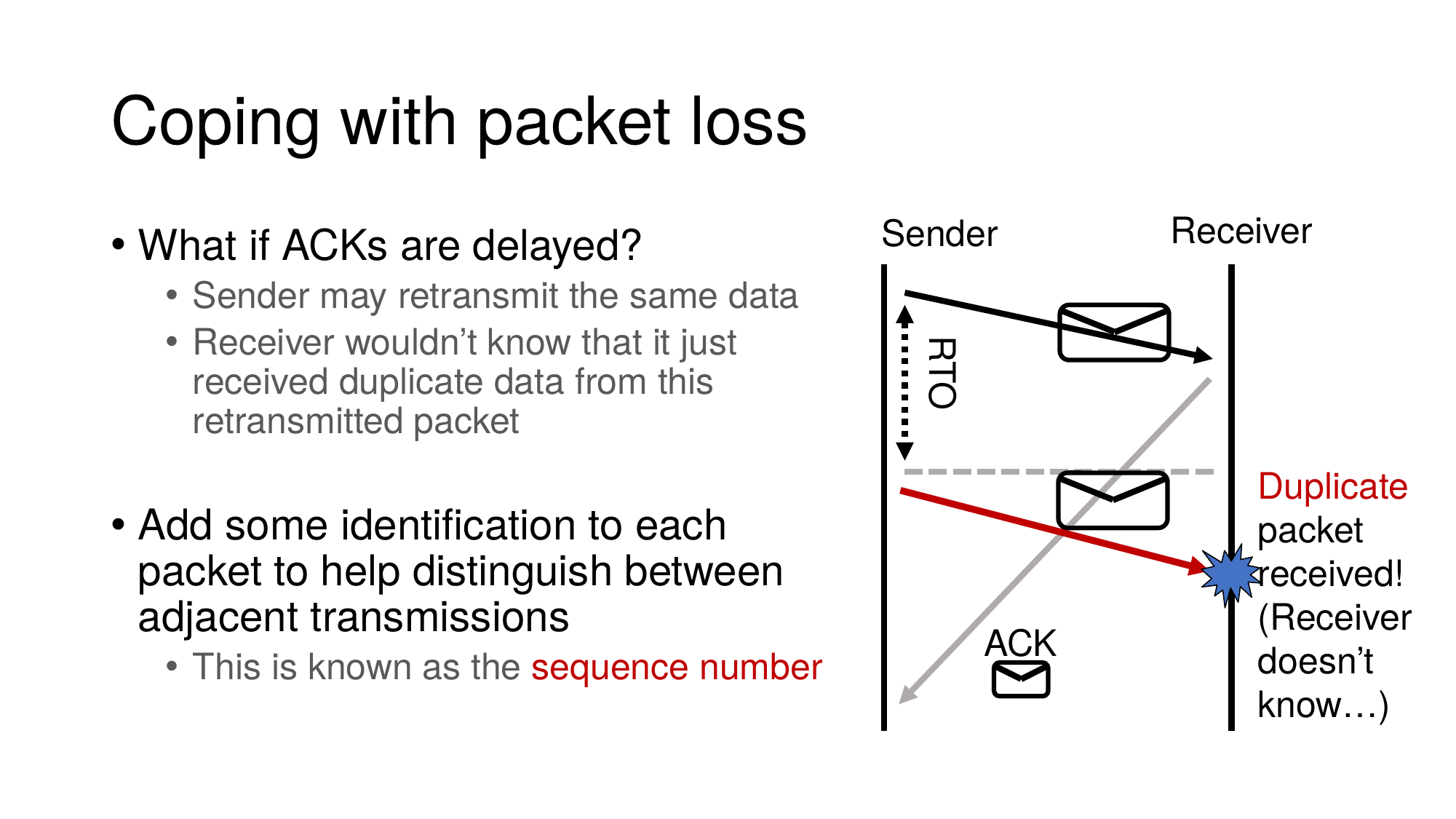

# Coping with packet loss
Receiver
Sender
What if ACKs are delayed?
Sender may retransmit the same data
Receiver wouldn’t know that it just received duplicate data from this retransmitted packet

Add some identification to each packet to help distinguish between adjacent transmissions
This is known as the sequence number

RTO
Duplicate
packet received!
(Receiver doesn’t know…)

ACK